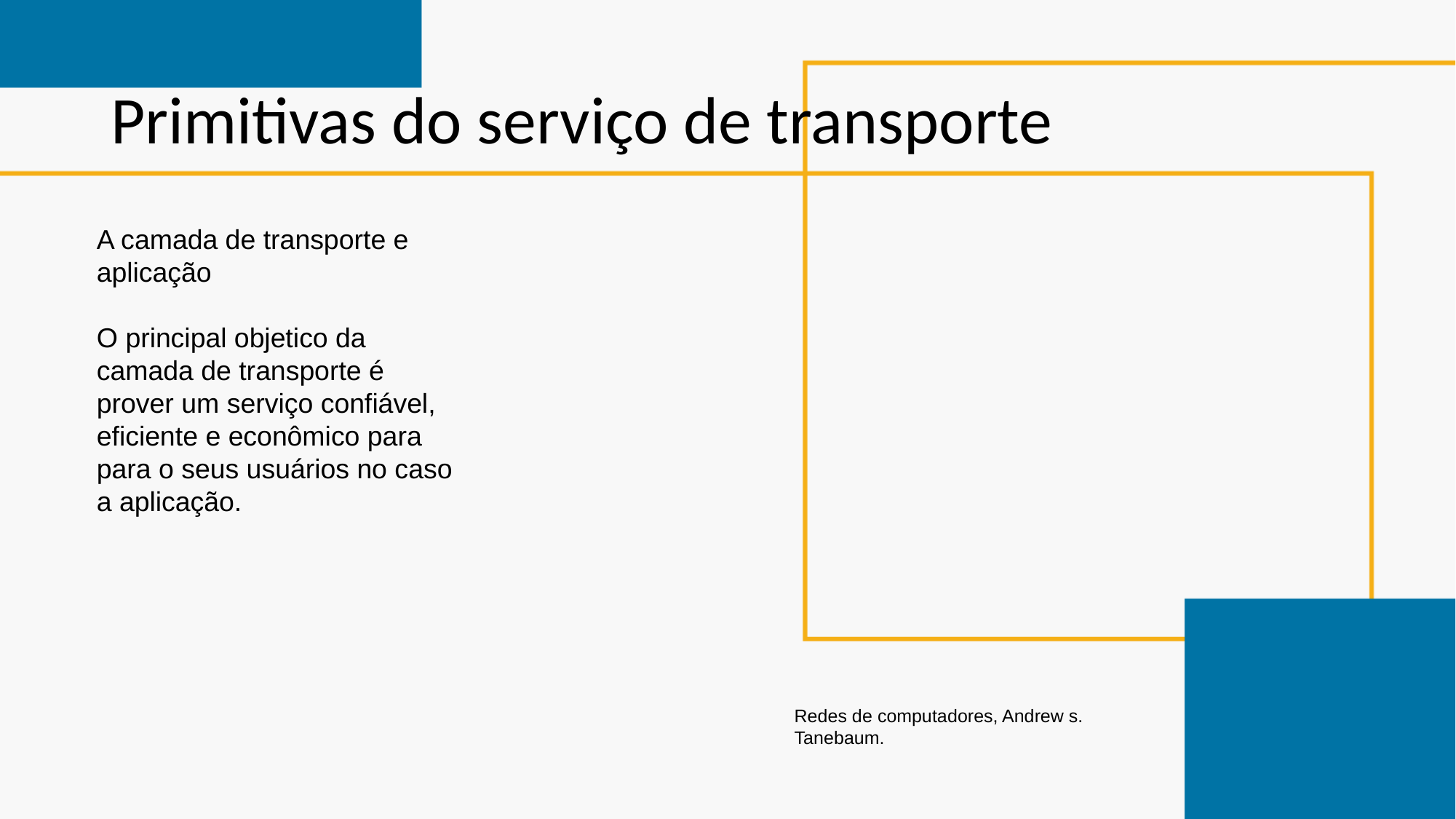

Primitivas do serviço de transporte
A camada de transporte e aplicação

O principal objetico da camada de transporte é prover um serviço confiável, eficiente e econômico para para o seus usuários no caso a aplicação.

Redes de computadores, Andrew s. Tanebaum.